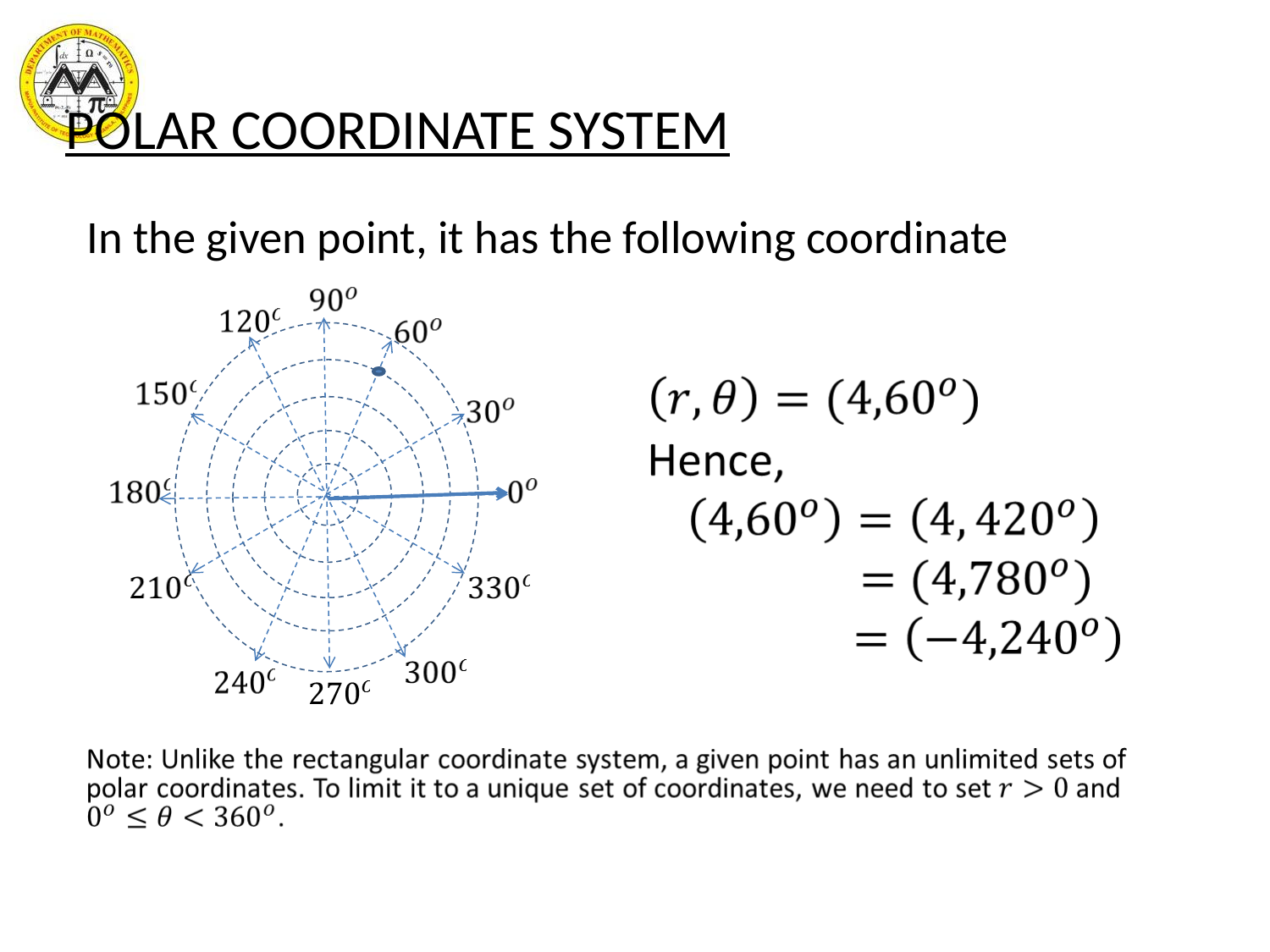

# POLAR COORDINATE SYSTEM
In the given point, it has the following coordinate